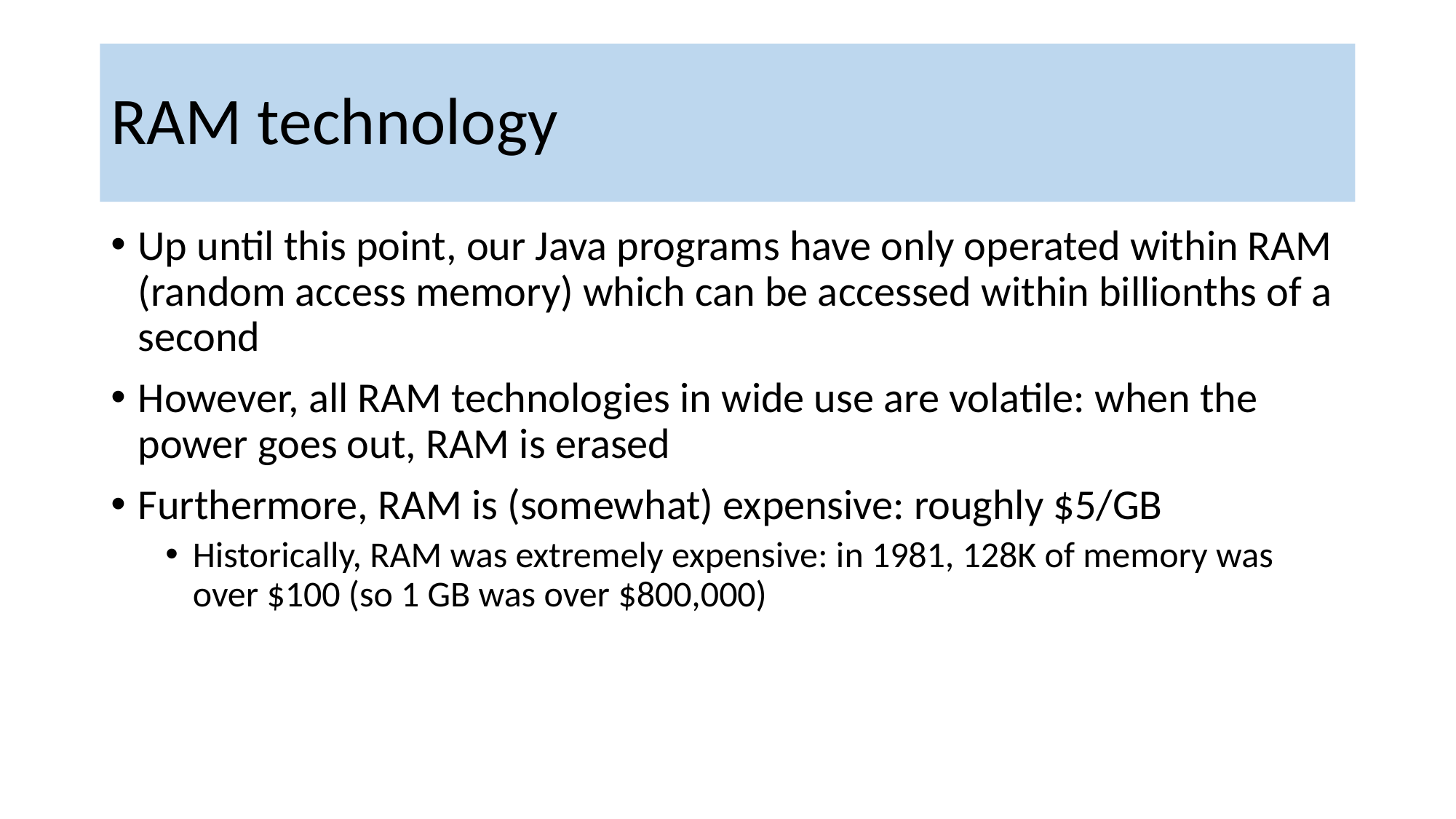

RAM technology
Up until this point, our Java programs have only operated within RAM (random access memory) which can be accessed within billionths of a second
However, all RAM technologies in wide use are volatile: when the power goes out, RAM is erased
Furthermore, RAM is (somewhat) expensive: roughly $5/GB
Historically, RAM was extremely expensive: in 1981, 128K of memory was over $100 (so 1 GB was over $800,000)